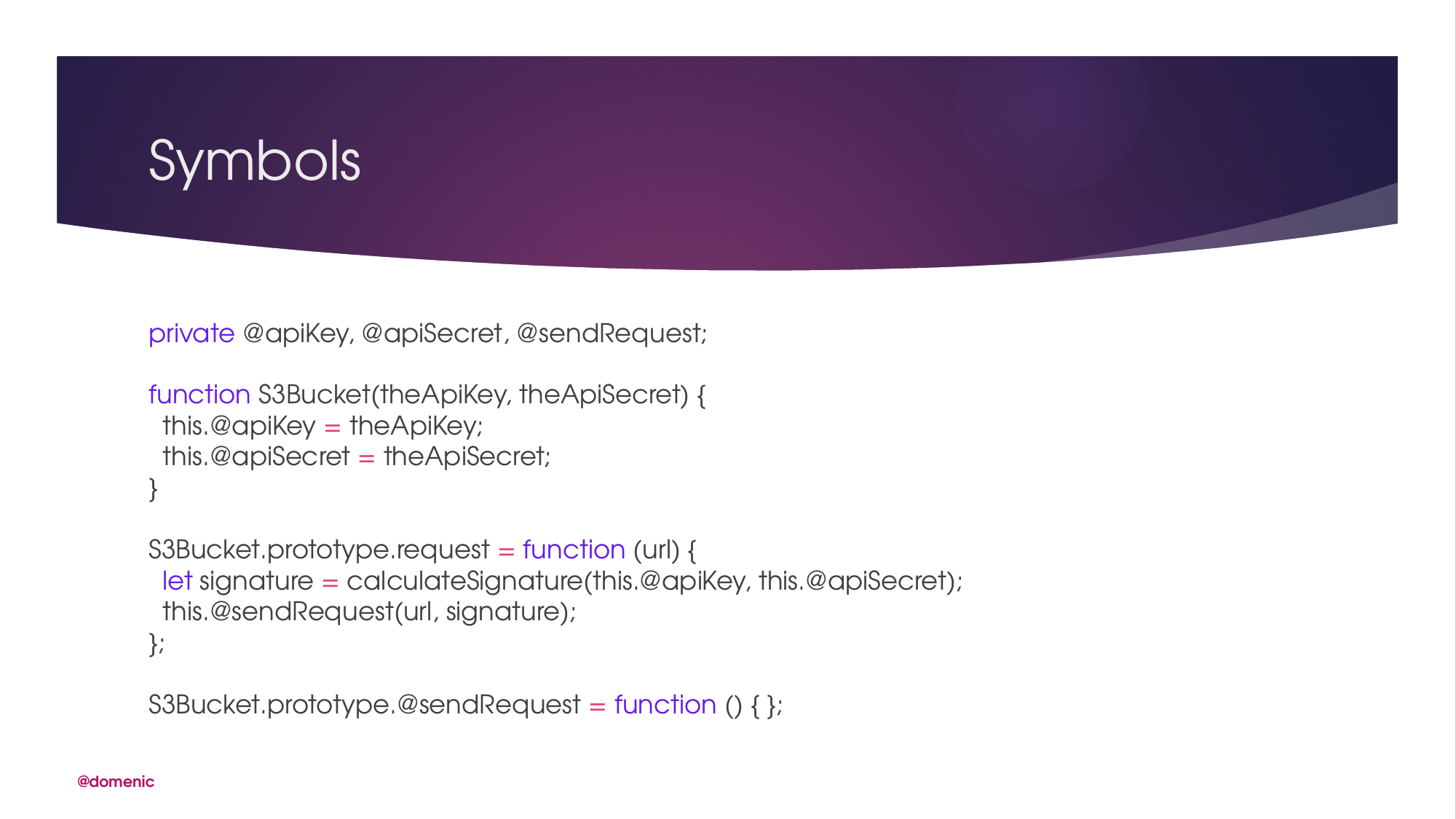

# Symbols
private @apiKey, @apiSecret, @sendRequest;
function S3Bucket(theApiKey, theApiSecret) {
  this.@apiKey = theApiKey;
  this.@apiSecret = theApiSecret;
}
S3Bucket.prototype.request = function (url) {
  let signature = calculateSignature(this.@apiKey, this.@apiSecret);
  this.@sendRequest(url, signature);
};
S3Bucket.prototype.@sendRequest = function () { };
@domenic